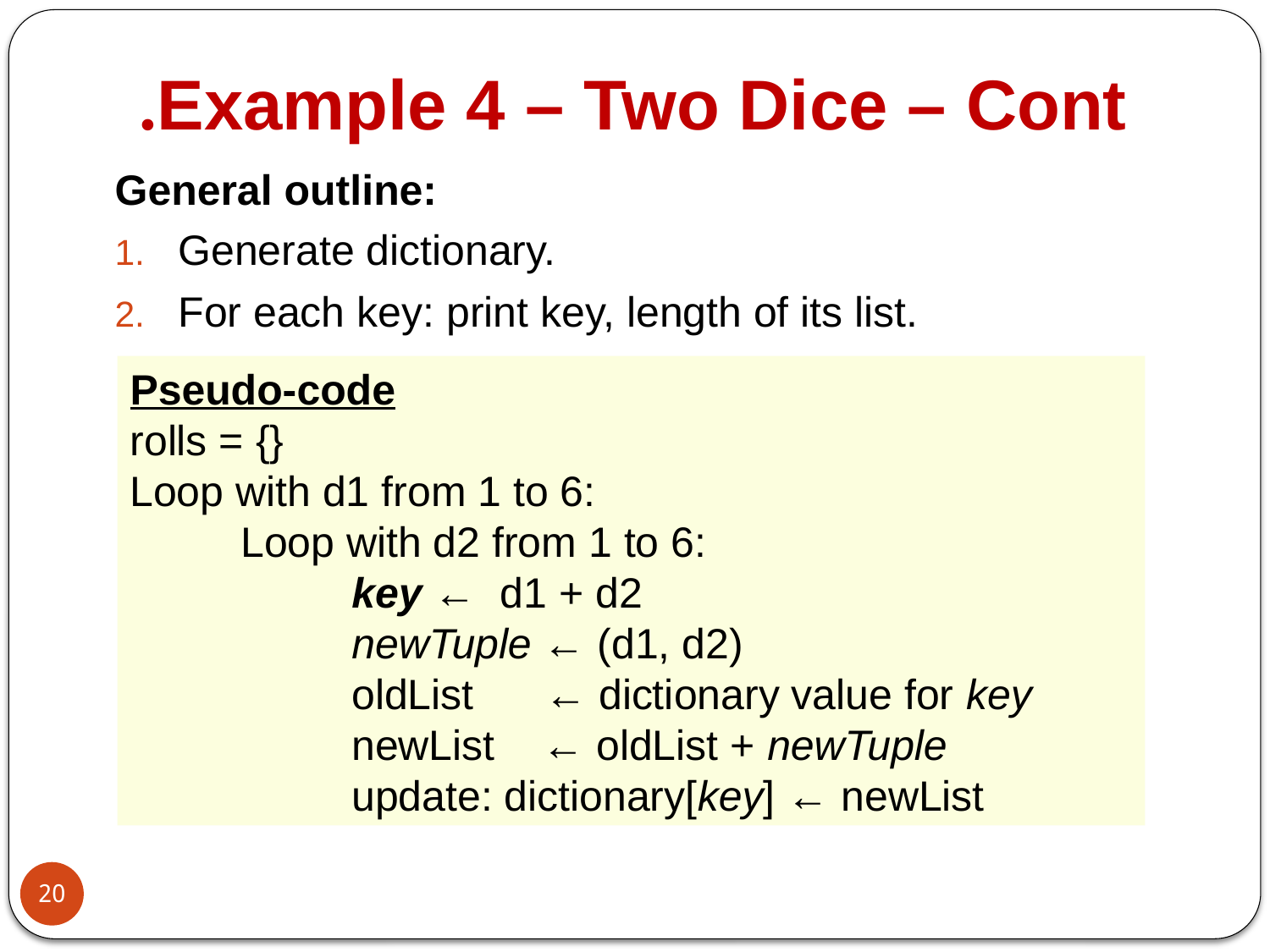

# Example 4 – Two Dice – Cont.
General outline:
Generate dictionary.
For each key: print key, length of its list.

Pseudo-code
rolls = {}
Loop with d1 from 1 to 6:
    Loop with d2 from 1 to 6:
        key ←  d1 + d2
        newTuple ← (d1, d2)
        oldList      ← dictionary value for key
        newList    ← oldList + newTuple
        update: dictionary[key] ← newList
20